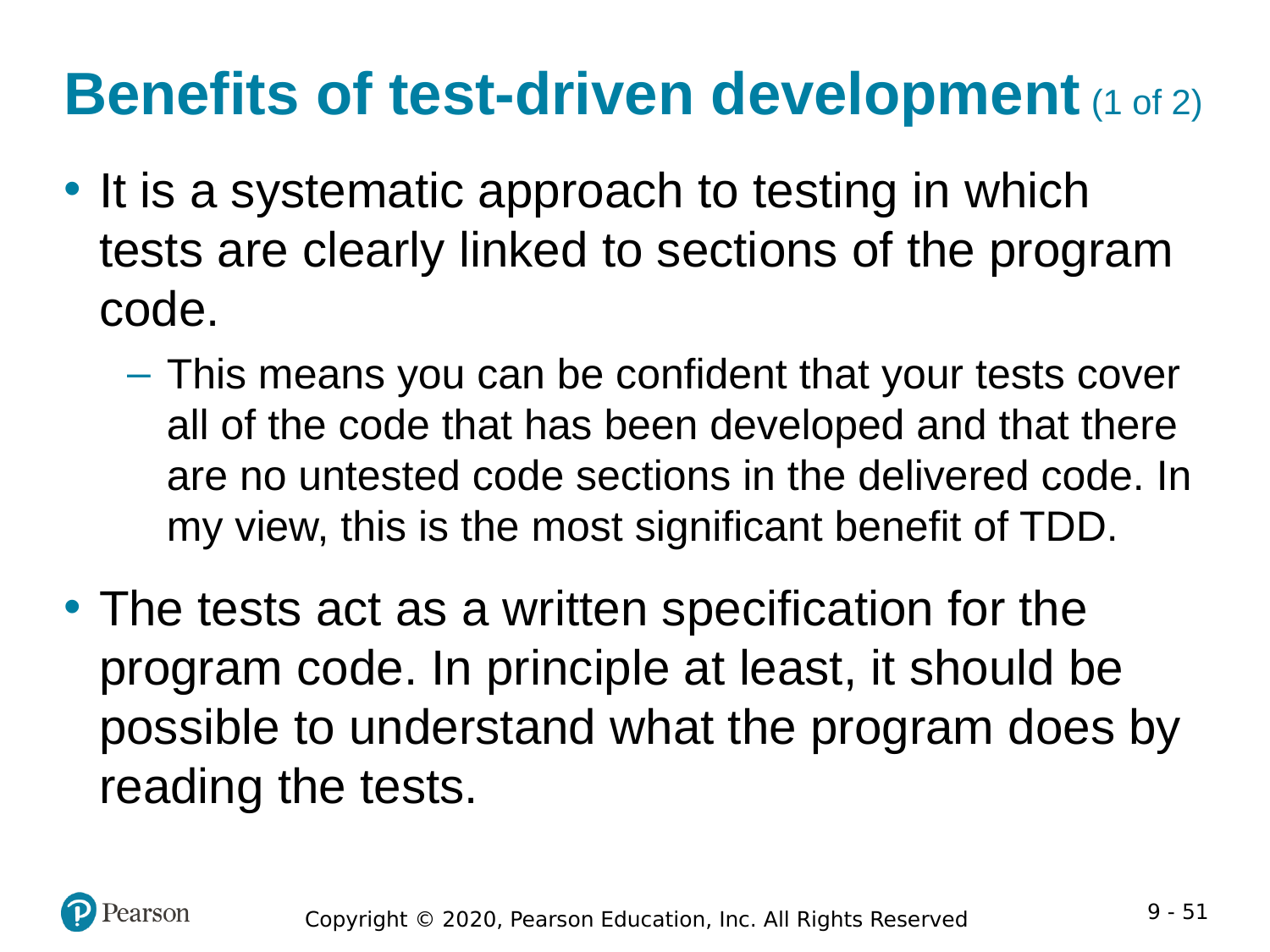

# Benefits of test-driven development (1 of 2)
It is a systematic approach to testing in which tests are clearly linked to sections of the program code.
This means you can be confident that your tests cover all of the code that has been developed and that there are no untested code sections in the delivered code. In my view, this is the most significant benefit of TDD.
The tests act as a written specification for the program code. In principle at least, it should be possible to understand what the program does by reading the tests.